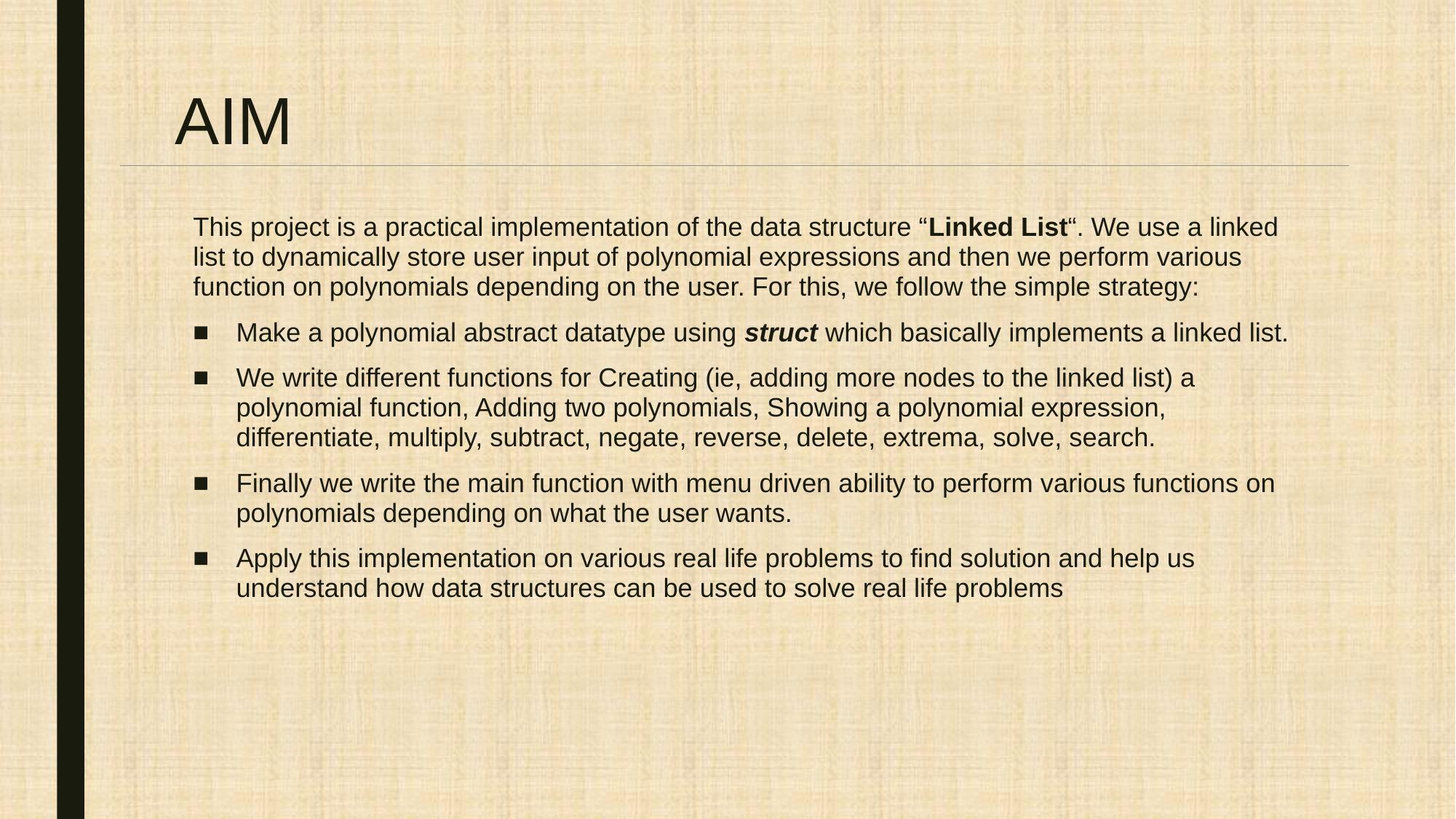

# AIM
This project is a practical implementation of the data structure “Linked List“. We use a linked list to dynamically store user input of polynomial expressions and then we perform various function on polynomials depending on the user. For this, we follow the simple strategy:
Make a polynomial abstract datatype using struct which basically implements a linked list.
We write different functions for Creating (ie, adding more nodes to the linked list) a polynomial function, Adding two polynomials, Showing a polynomial expression, differentiate, multiply, subtract, negate, reverse, delete, extrema, solve, search.
Finally we write the main function with menu driven ability to perform various functions on polynomials depending on what the user wants.
Apply this implementation on various real life problems to find solution and help us understand how data structures can be used to solve real life problems